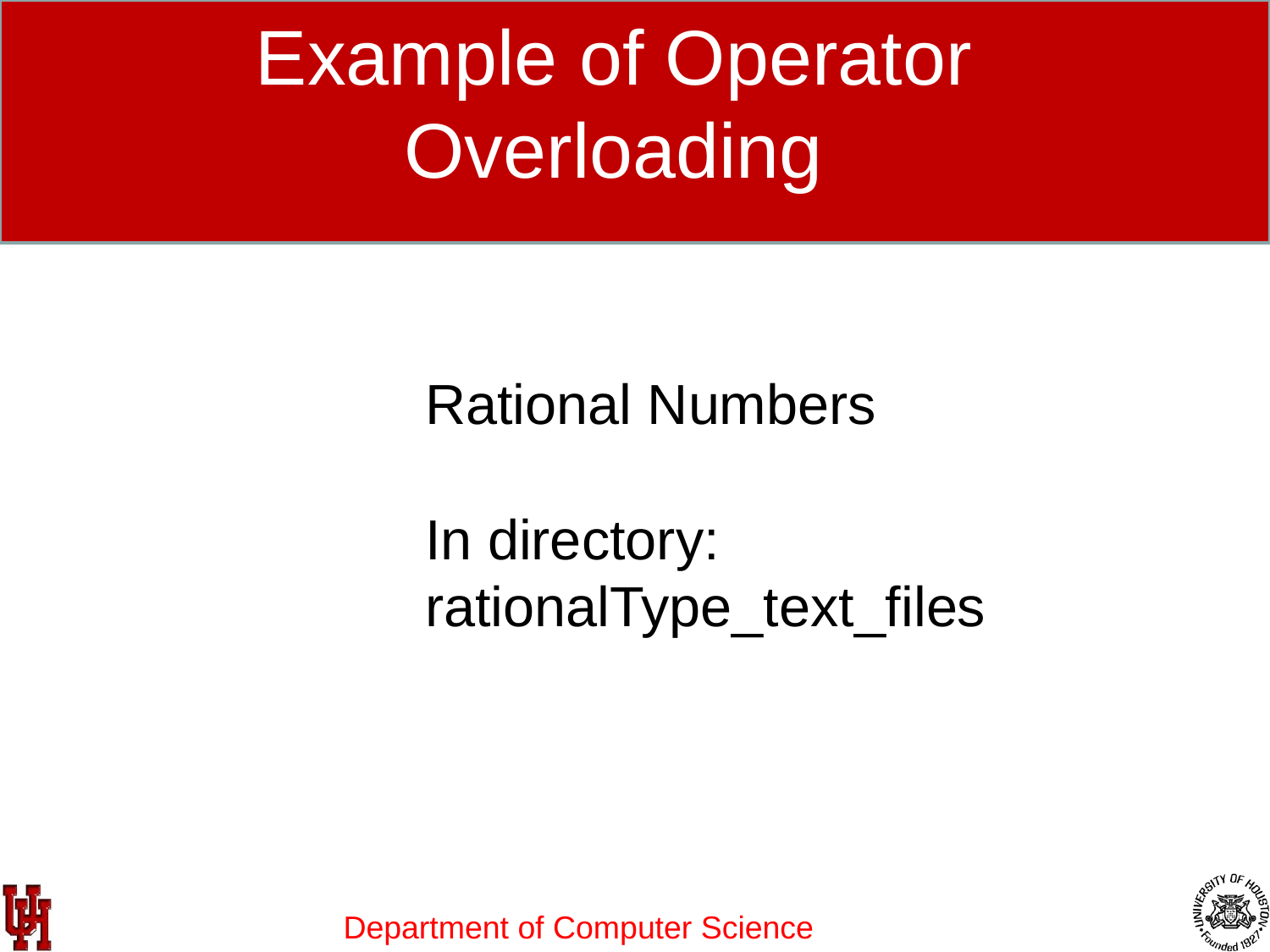

# Example of Operator Overloading
Rational Numbers

In directory: rationalType_text_files